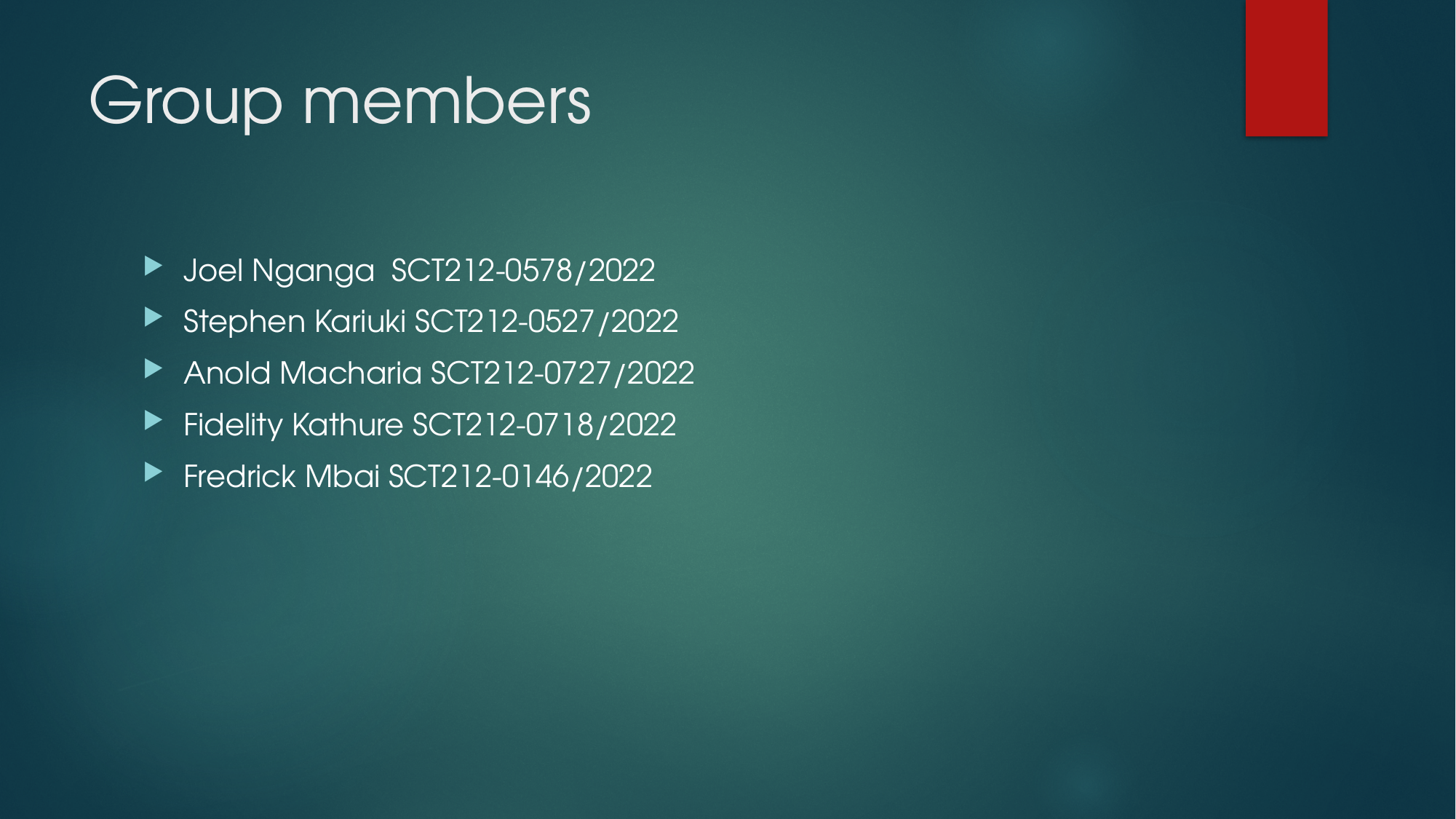

# Group members
Joel Nganga  SCT212-0578/2022
Stephen Kariuki SCT212-0527/2022
Anold Macharia SCT212-0727/2022
Fidelity Kathure SCT212-0718/2022
Fredrick Mbai SCT212-0146/2022